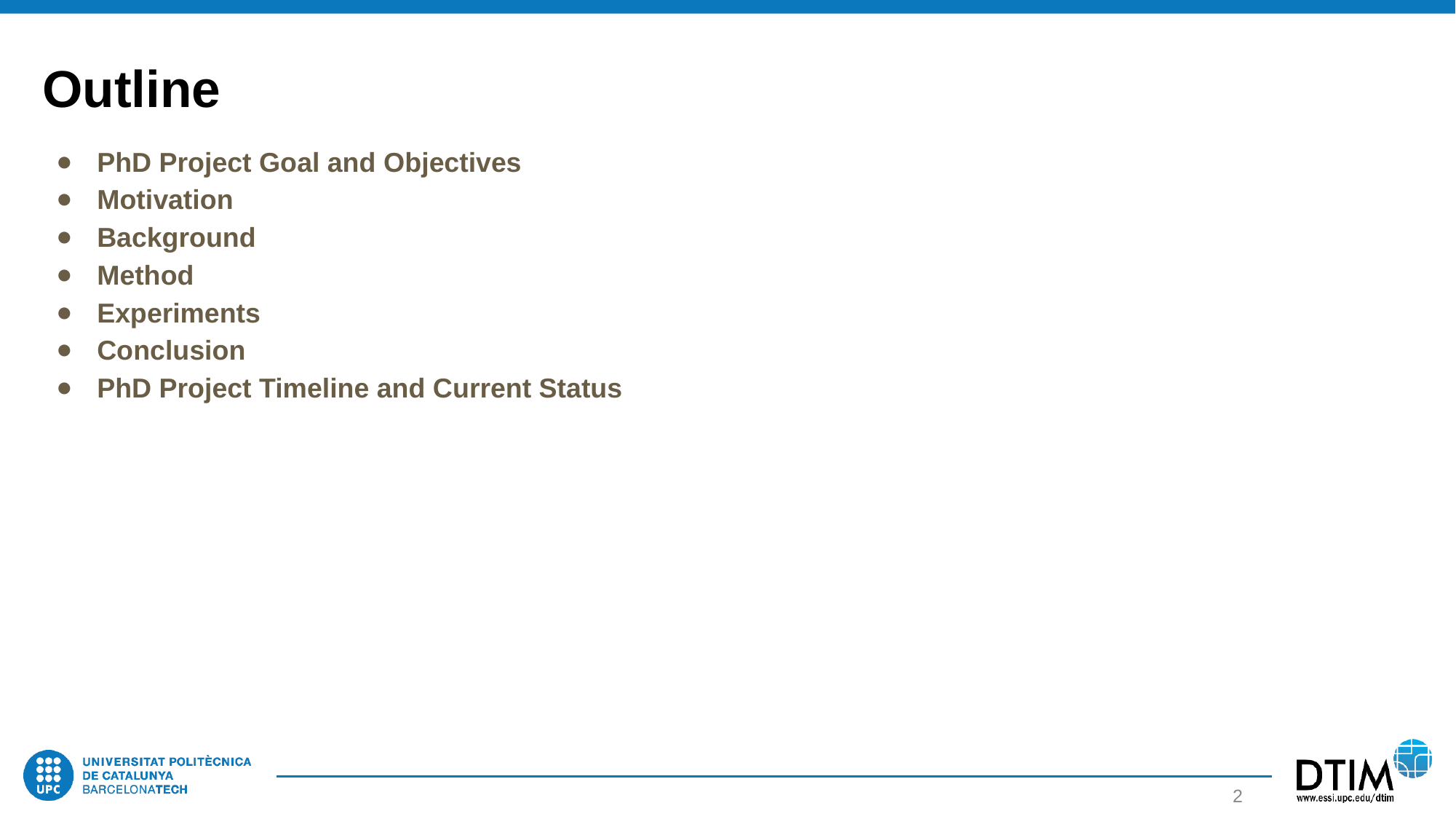

Outline
PhD Project Goal and Objectives
Motivation
Background
Method
Experiments
Conclusion
PhD Project Timeline and Current Status
2